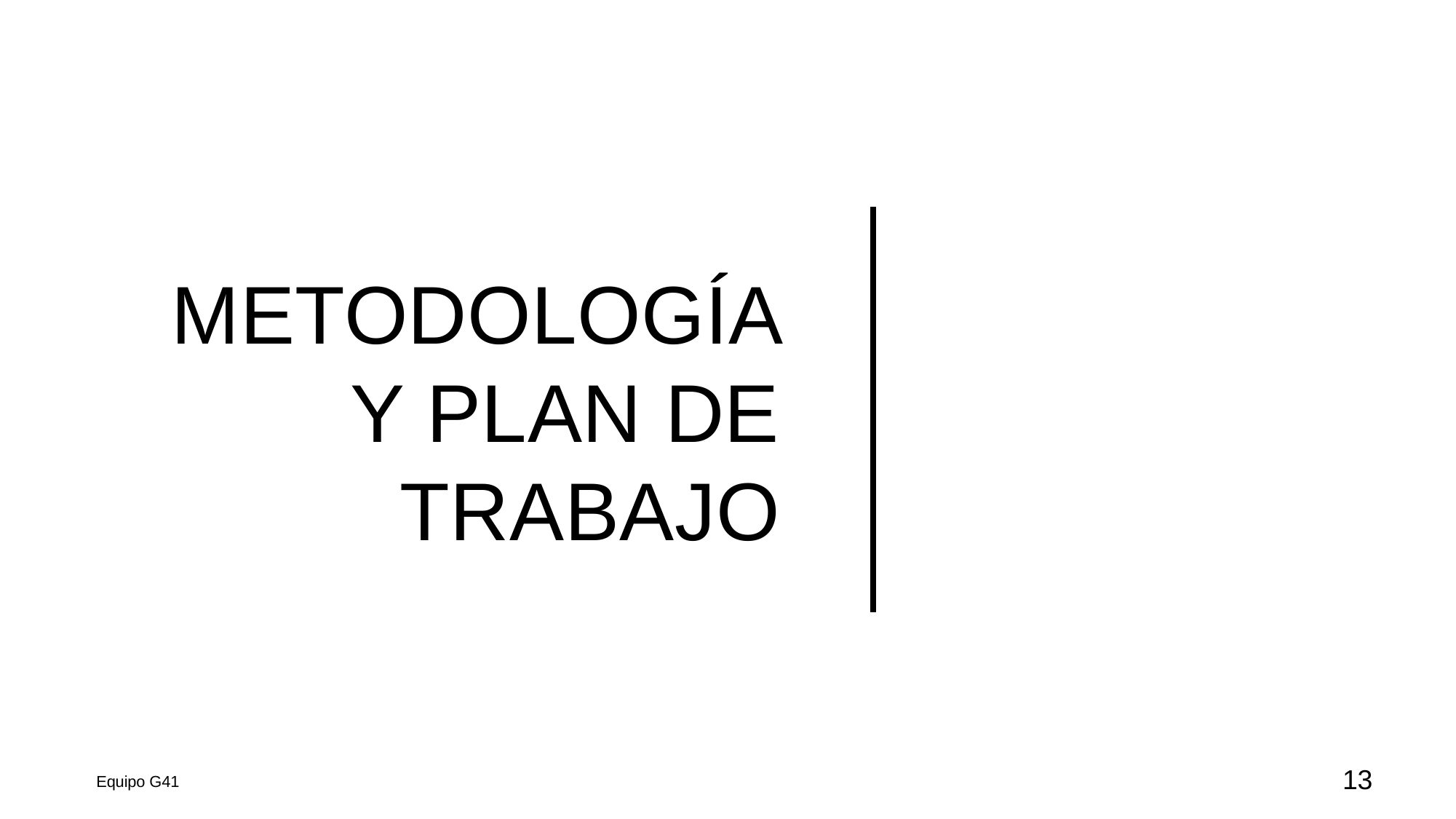

# Metodología y plan de trabajo

Equipo G41
13